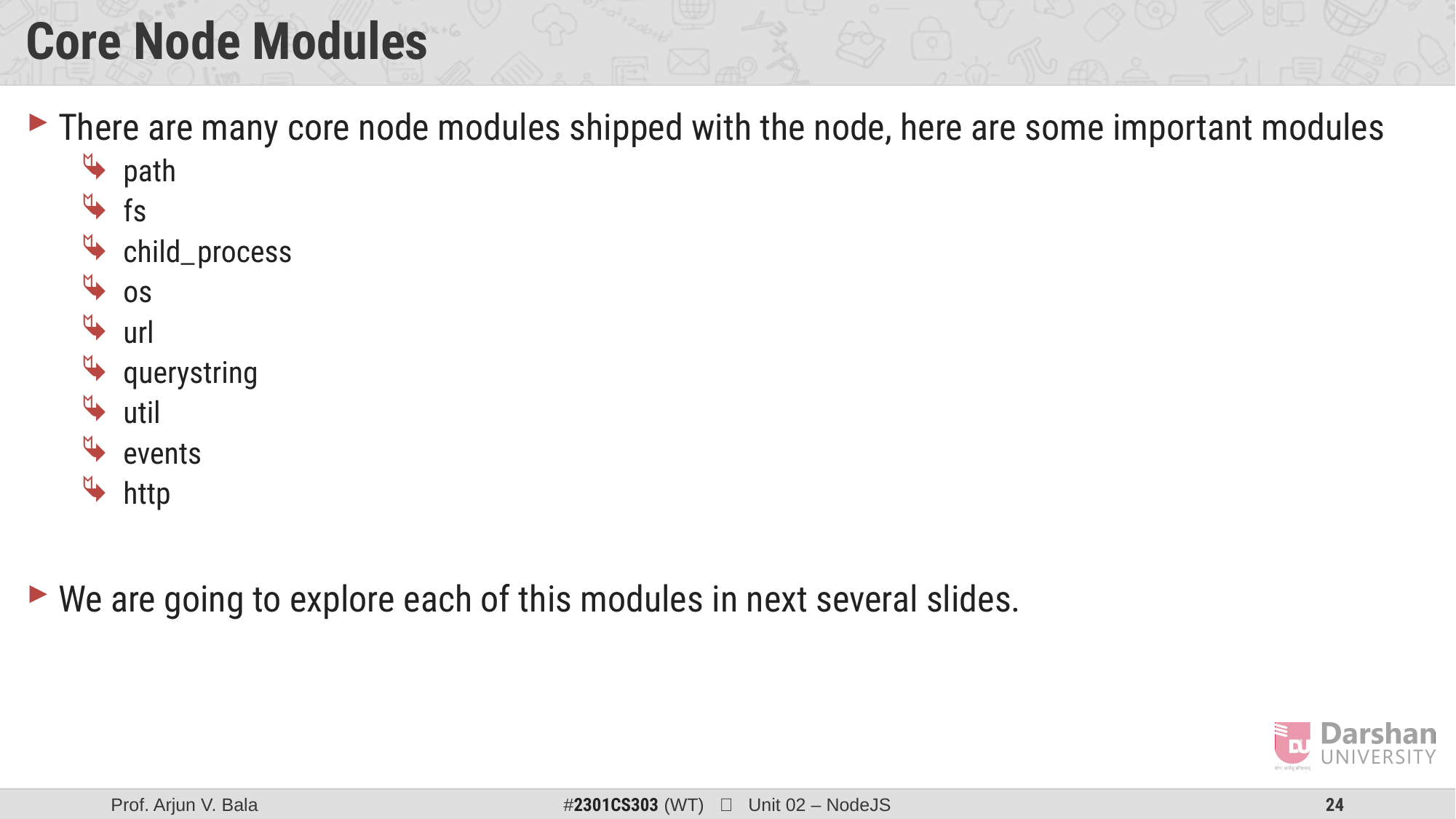

# Core Node Modules
There are many core node modules shipped with the node, here are some important modules
path
fs
child_process
os
url
querystring
util
events
http

We are going to explore each of this modules in next several slides.